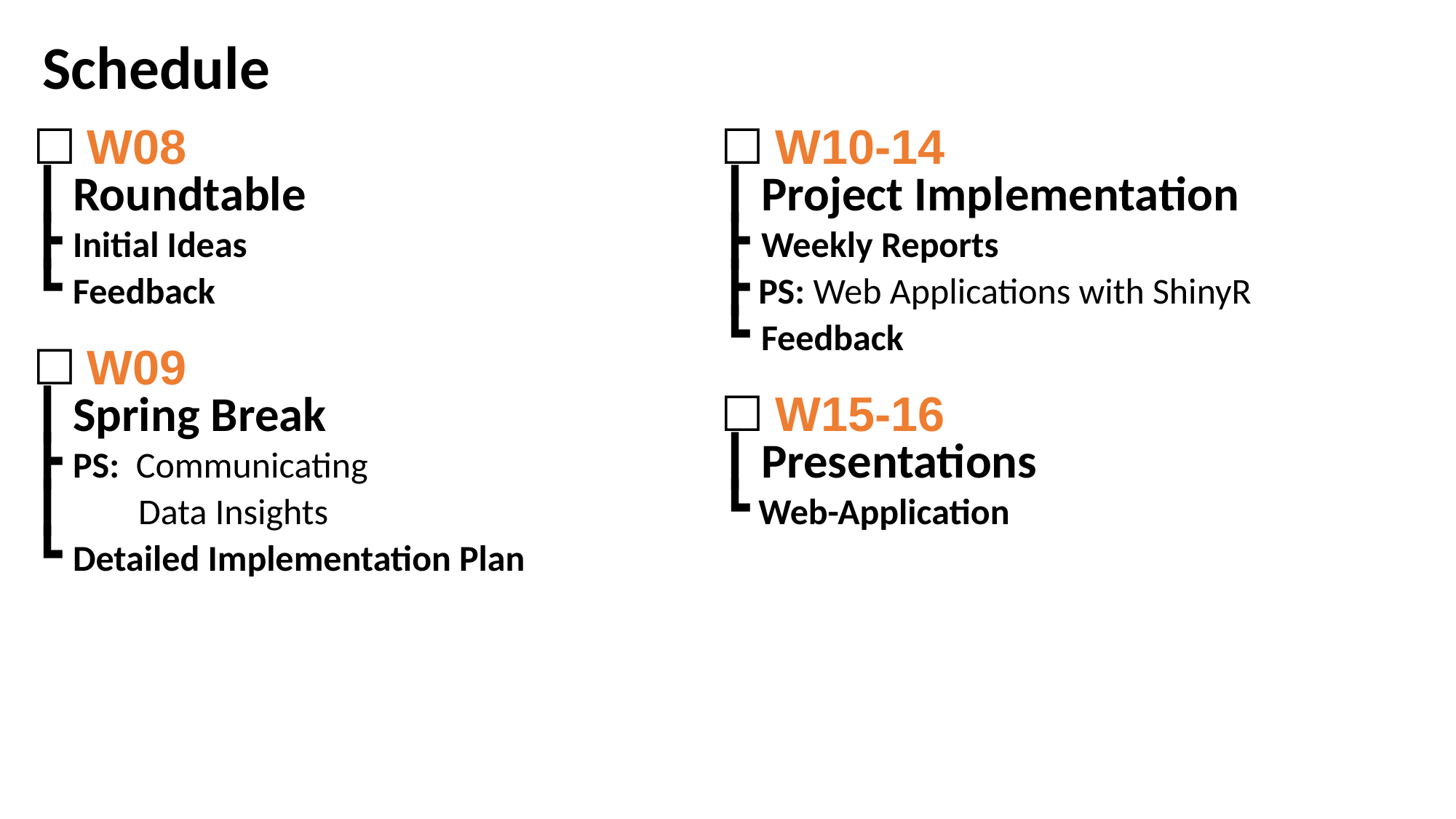

Schedule
☐ W08
┃ Roundtable
┣ Initial Ideas
┗ Feedback

☐ W09
┃ Spring Break
┣ PS:  Communicating
┃       Data Insights
┗ Detailed Implementation Plan
☐ W10-14
┃ Project Implementation
┣ Weekly Reports
┣ PS: Web Applications with ShinyR
┗ Feedback

☐ W15-16
┃ Presentations
┗ Web-Application